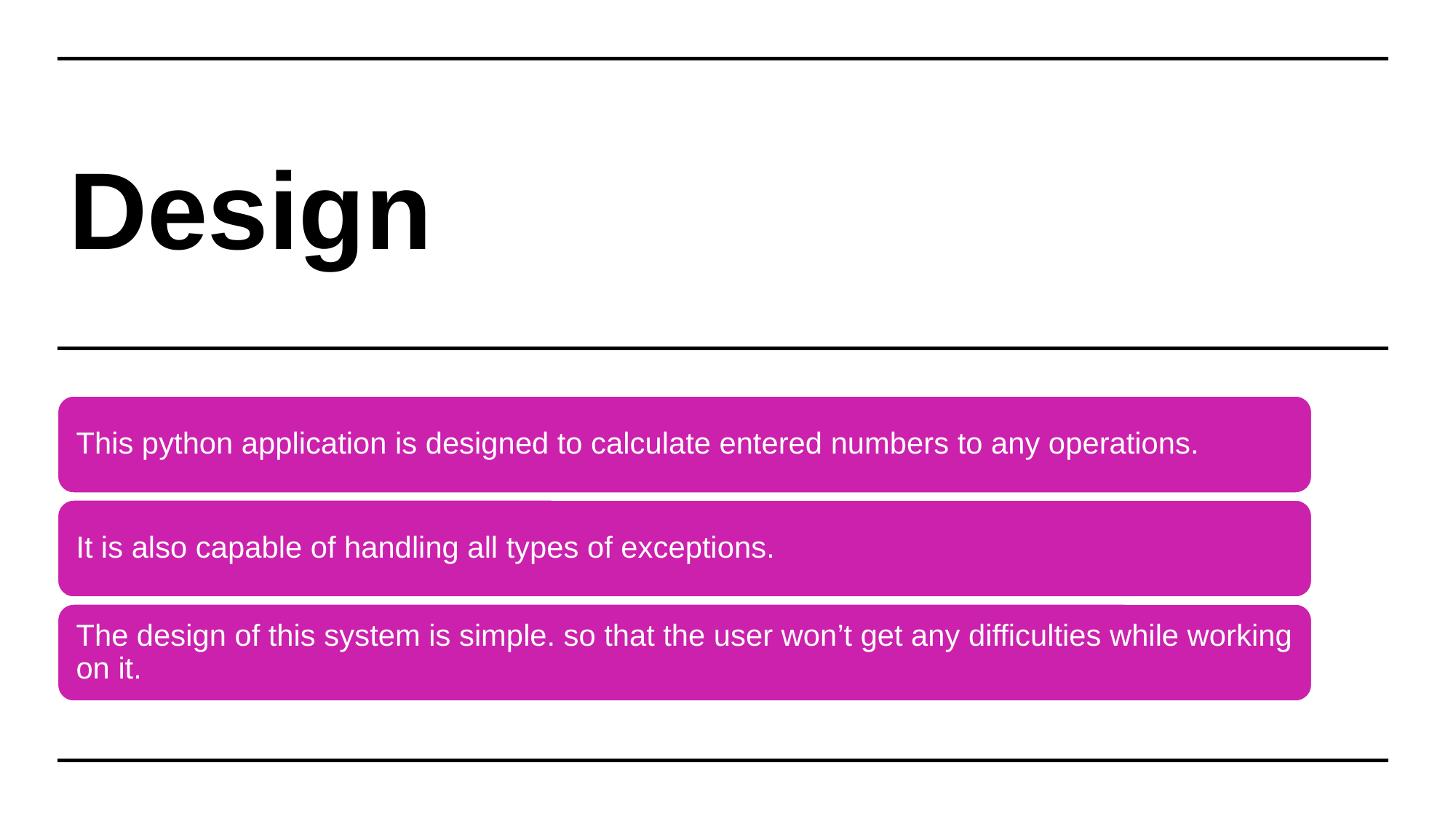

Design
This python application is designed to calculate entered numbers to any operations.
It is also capable of handling all types of exceptions.
The design of this system is simple. so that the user won’t get any difficulties while working on it.